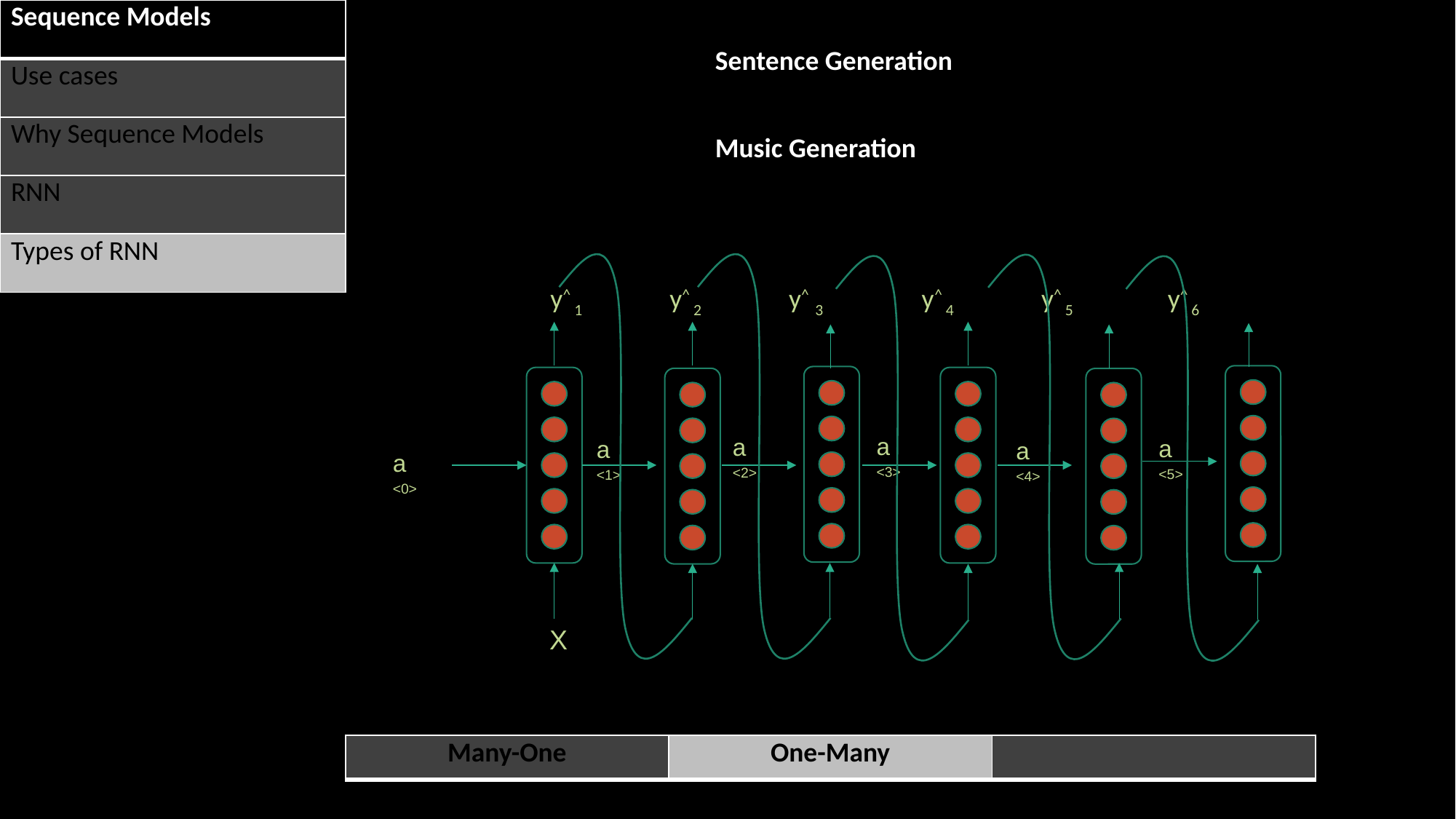

| Sequence Models |
| --- |
| Use cases |
| Why Sequence Models |
| RNN |
| Types of RNN |
| Sentence Generation |
| --- |
| Music Generation |

y^ 1                        y^ 2                        y^ 3                y^ 4                        y^ 5                          y^ 6

a <3>
a <2>
a <5>
a <1>
a <4>
a <0>
 X
| Many-One | One-Many |  |
| --- | --- | --- |